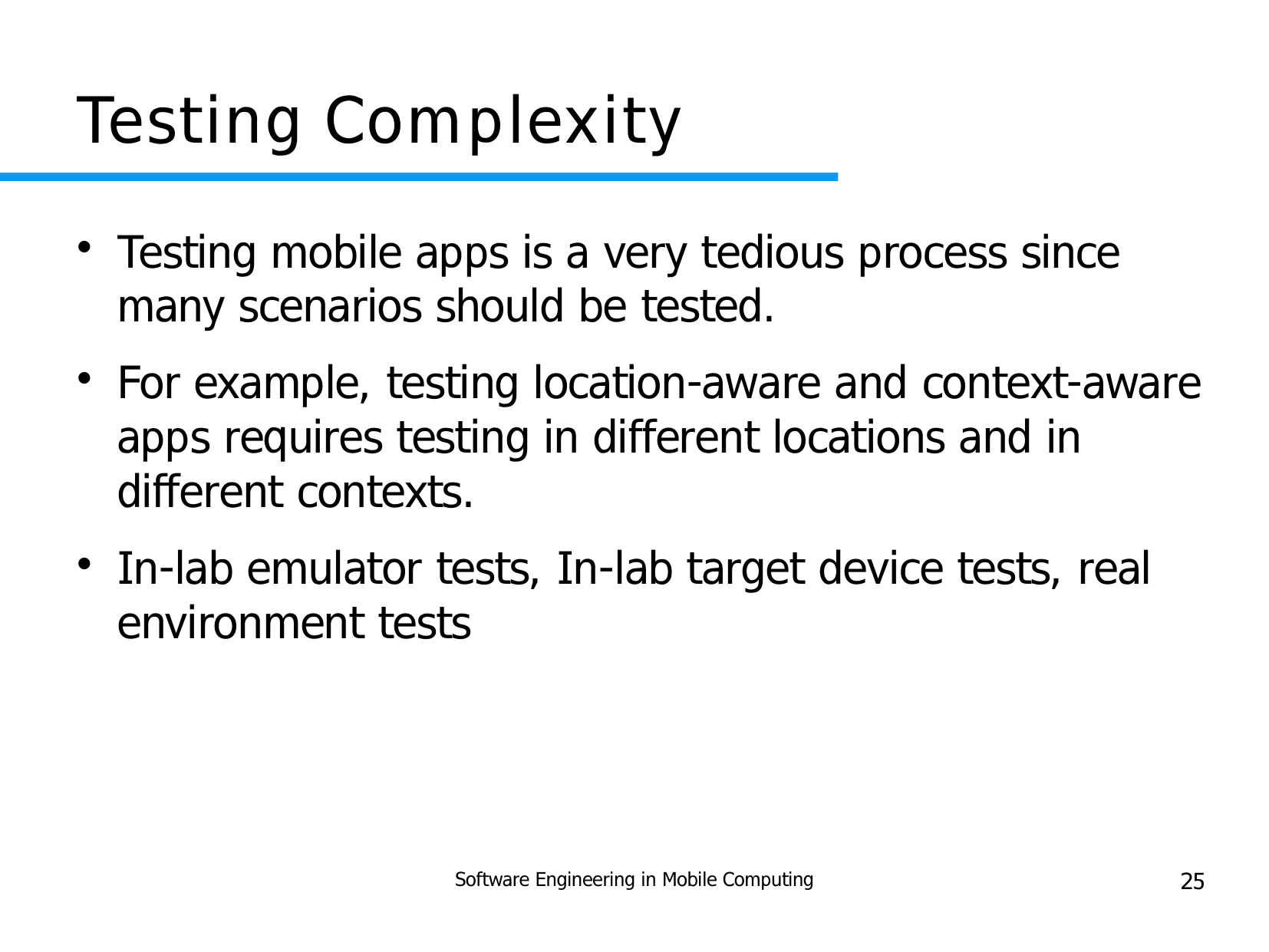

Testing Complexity
Testing mobile apps is a very tedious process since many scenarios should be tested.
For example, testing location-aware and context-aware apps requires testing in different locations and in different contexts.
In-lab emulator tests, In-lab target device tests, real environment tests
Software Engineering in Mobile Computing
25